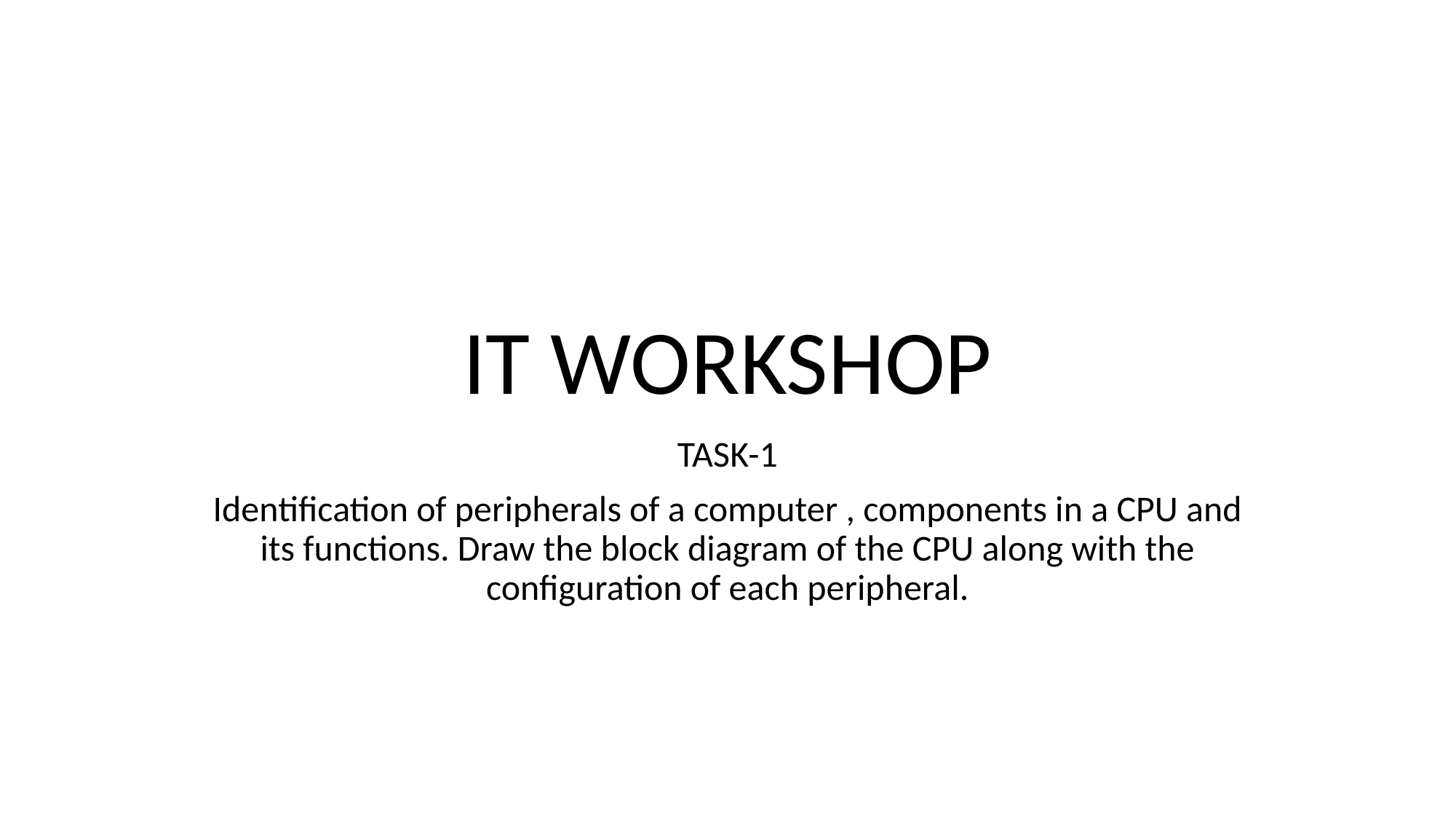

# IT WORKSHOP
TASK-1
Identification of peripherals of a computer , components in a CPU and its functions. Draw the block diagram of the CPU along with the configuration of each peripheral.